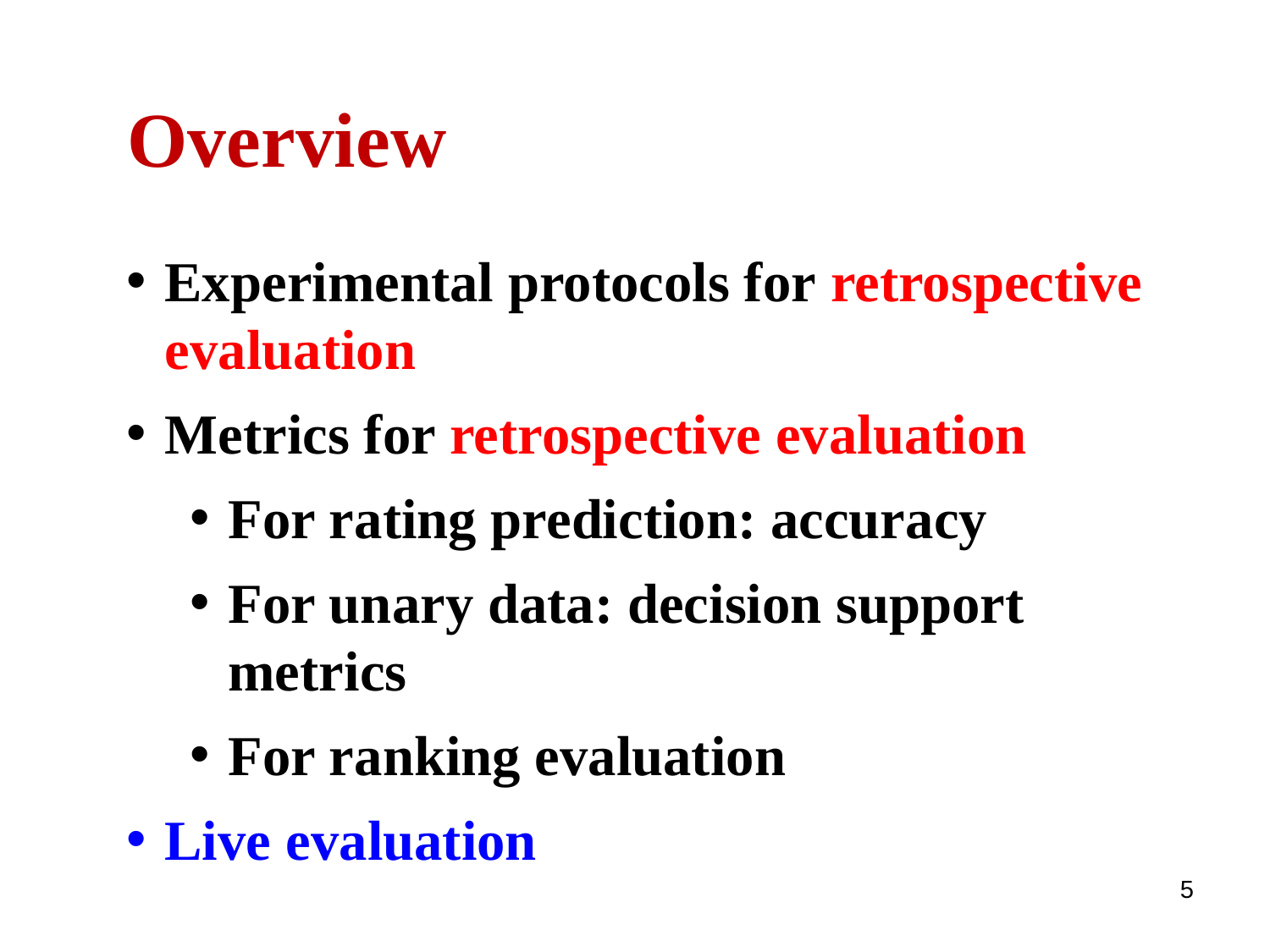

Overview
Experimental protocols for retrospective evaluation
Metrics for retrospective evaluation
For rating prediction: accuracy
For unary data: decision support metrics
For ranking evaluation
Live evaluation

5